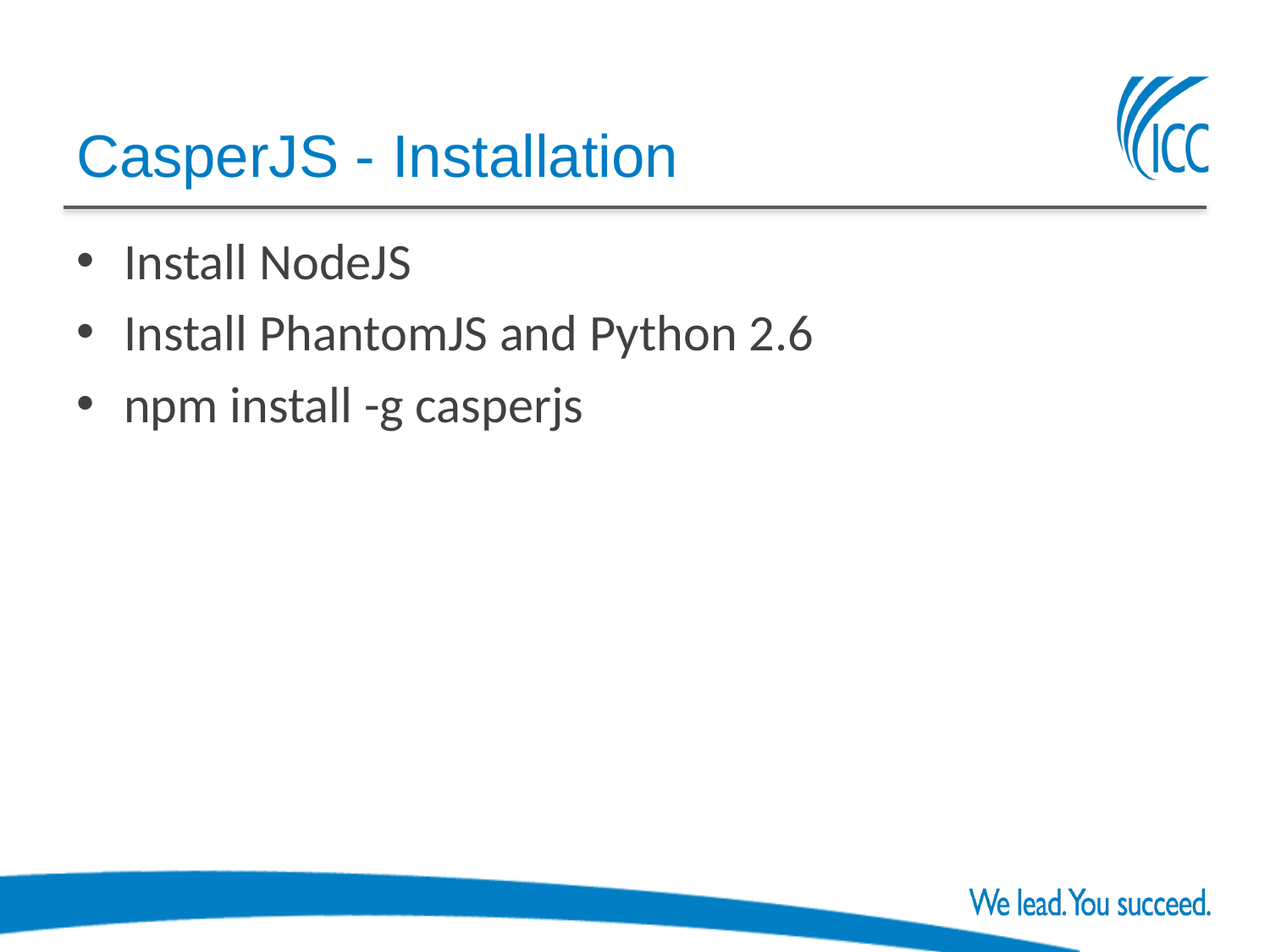

# CasperJS - Installation
Install NodeJS
Install PhantomJS and Python 2.6
npm install -g casperjs